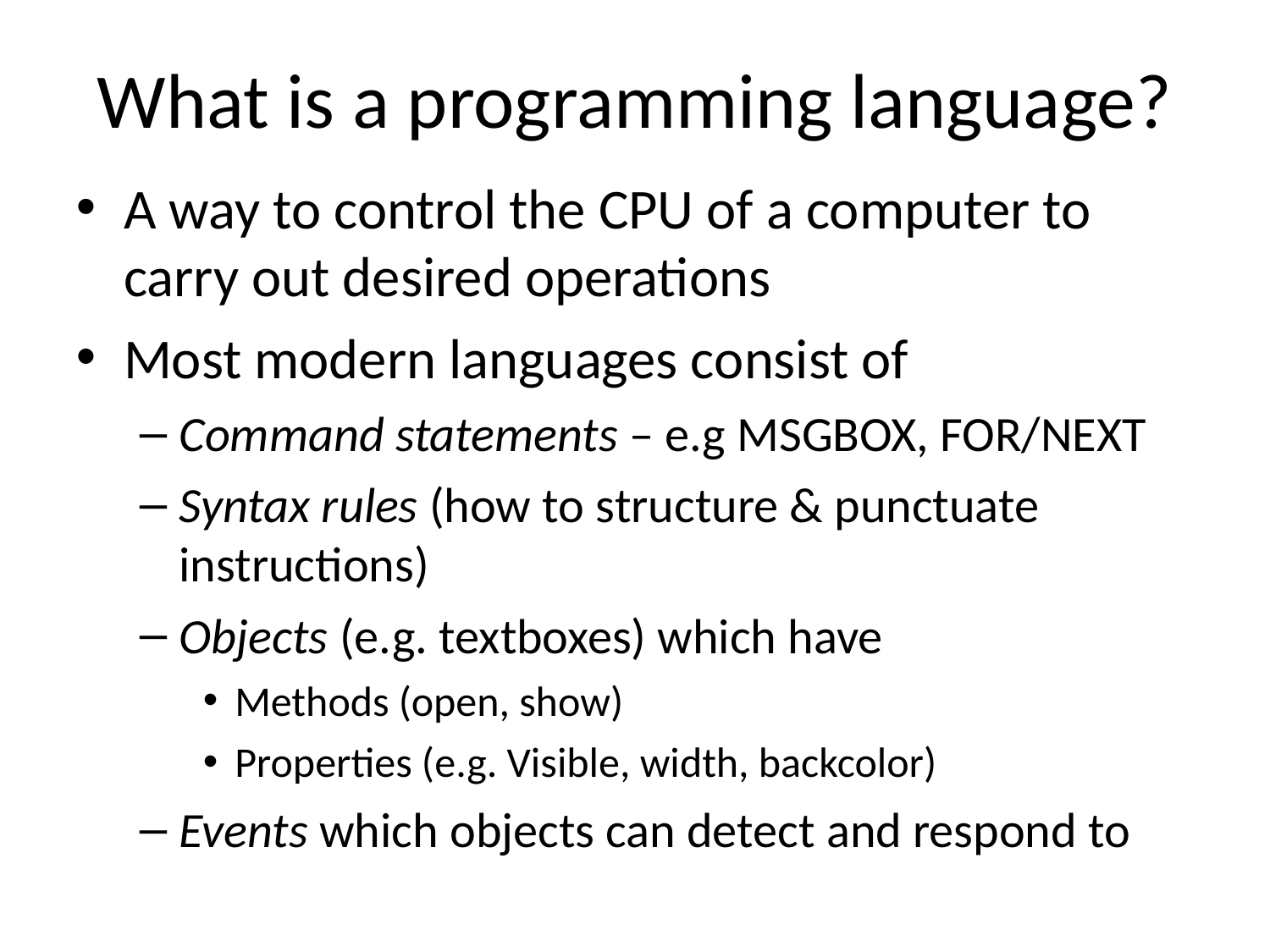

# What is a programming language?
A way to control the CPU of a computer to carry out desired operations
Most modern languages consist of
Command statements – e.g MSGBOX, FOR/NEXT
Syntax rules (how to structure & punctuate instructions)
Objects (e.g. textboxes) which have
Methods (open, show)
Properties (e.g. Visible, width, backcolor)
Events which objects can detect and respond to